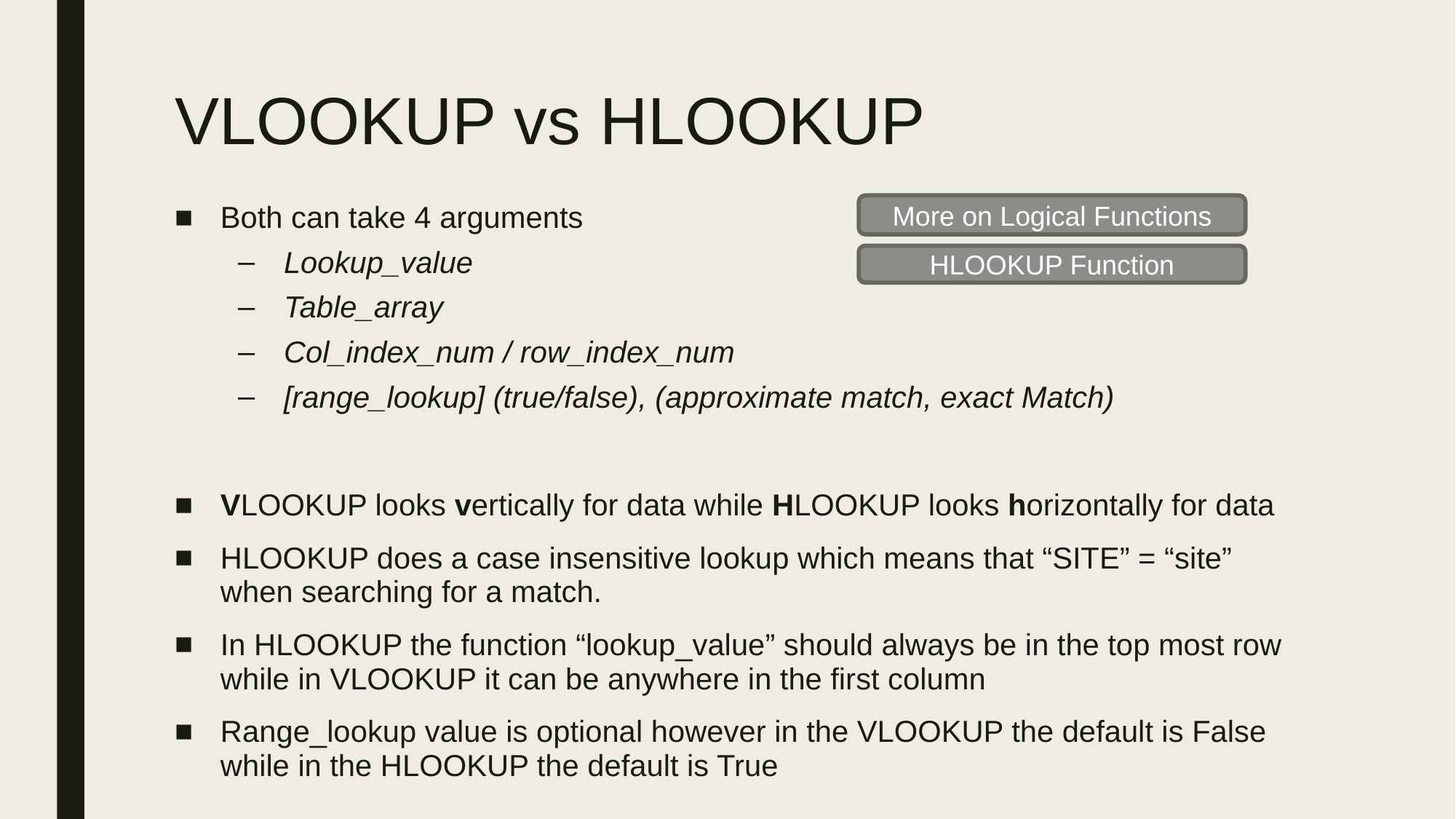

# VLOOKUP vs HLOOKUP
Both can take 4 arguments
Lookup_value
Table_array
Col_index_num / row_index_num
[range_lookup] (true/false), (approximate match, exact Match)

VLOOKUP looks vertically for data while HLOOKUP looks horizontally for data
HLOOKUP does a case insensitive lookup which means that “SITE” = “site” when searching for a match.
In HLOOKUP the function “lookup_value” should always be in the top most row while in VLOOKUP it can be anywhere in the first column
Range_lookup value is optional however in the VLOOKUP the default is False while in the HLOOKUP the default is True

More on Logical Functions
HLOOKUP Function